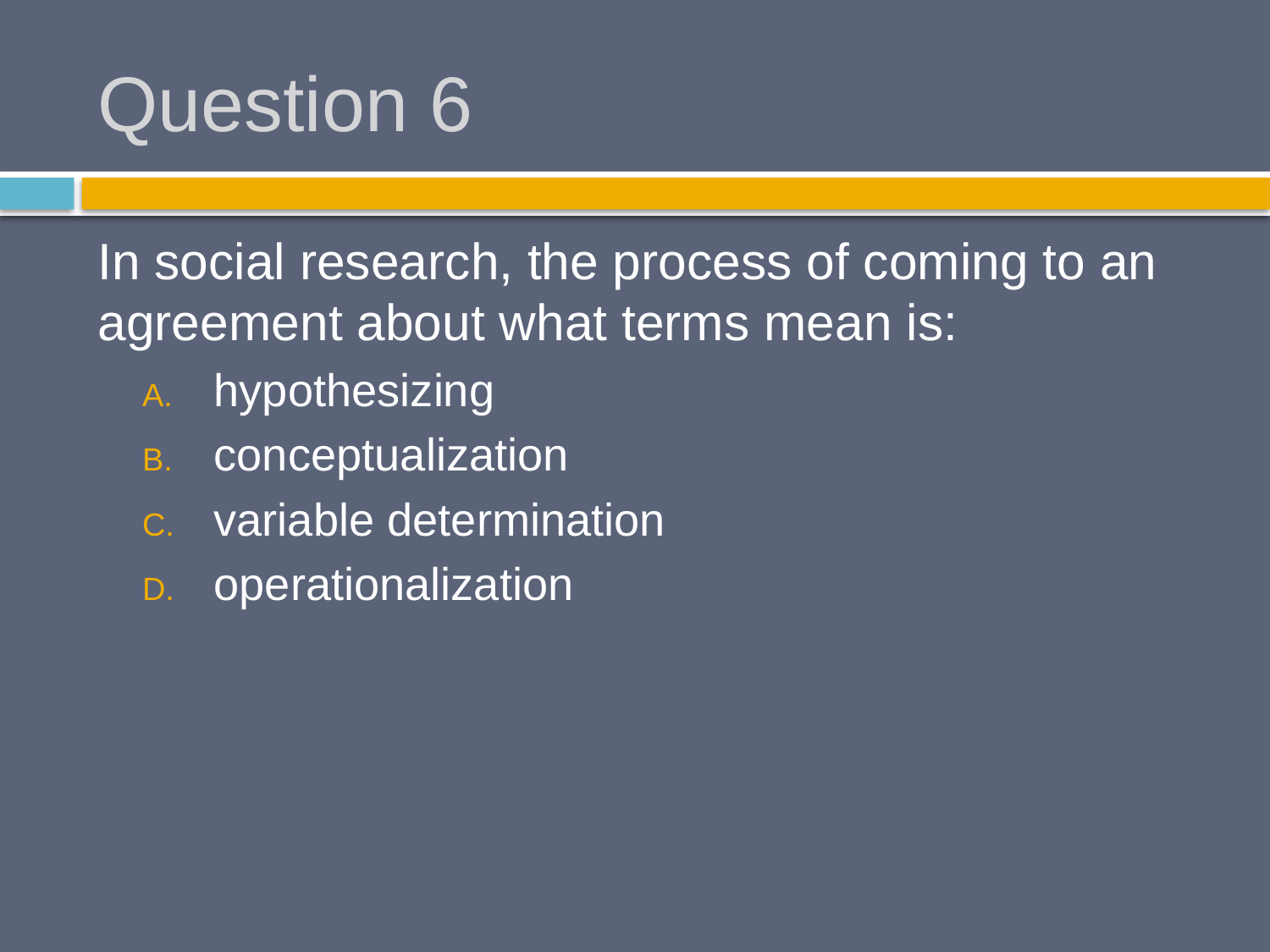

# Question 6
In social research, the process of coming to an agreement about what terms mean is:
hypothesizing
conceptualization
variable determination
operationalization